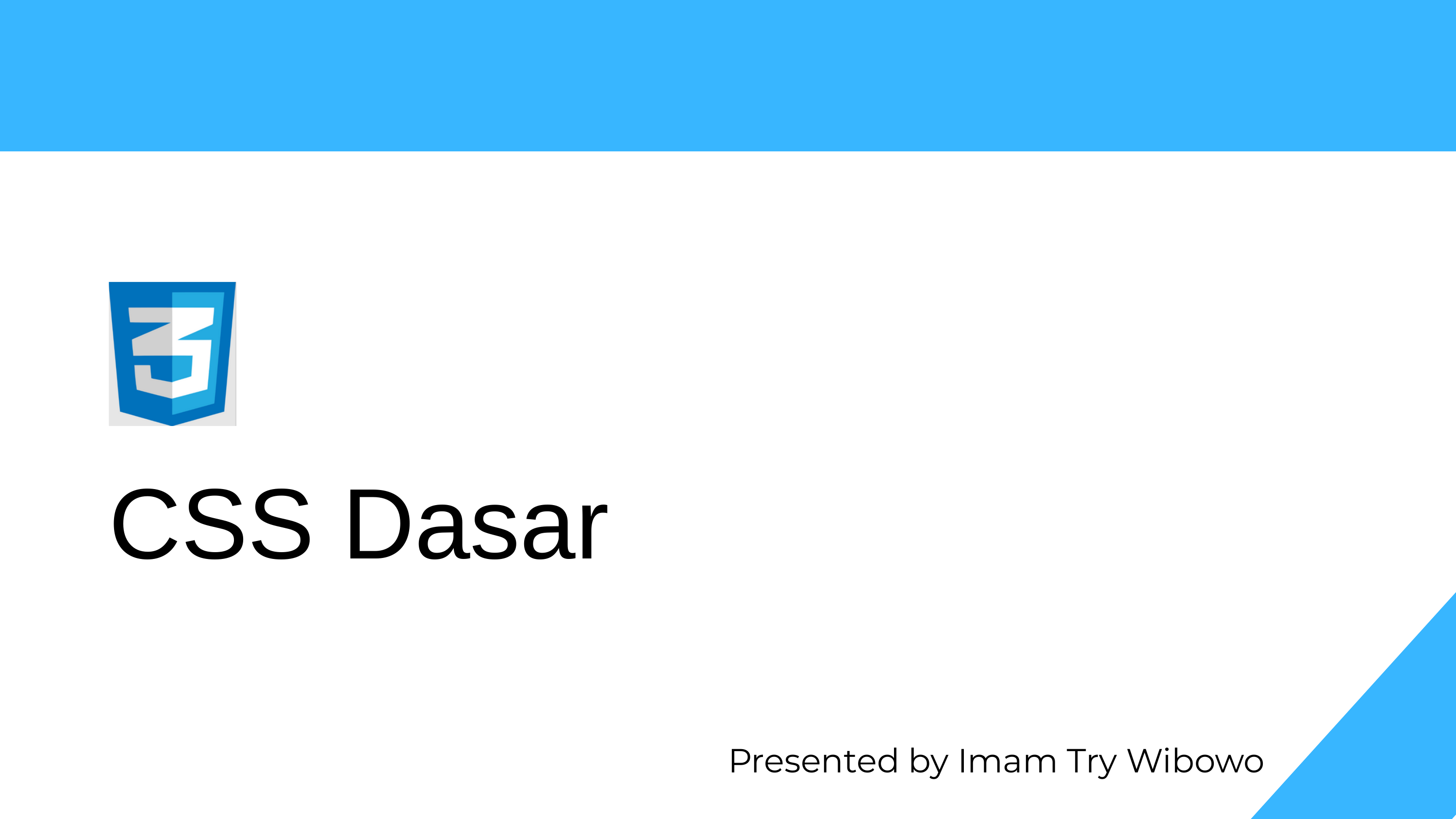

CSS Dasar
Presented by Imam Try Wibowo